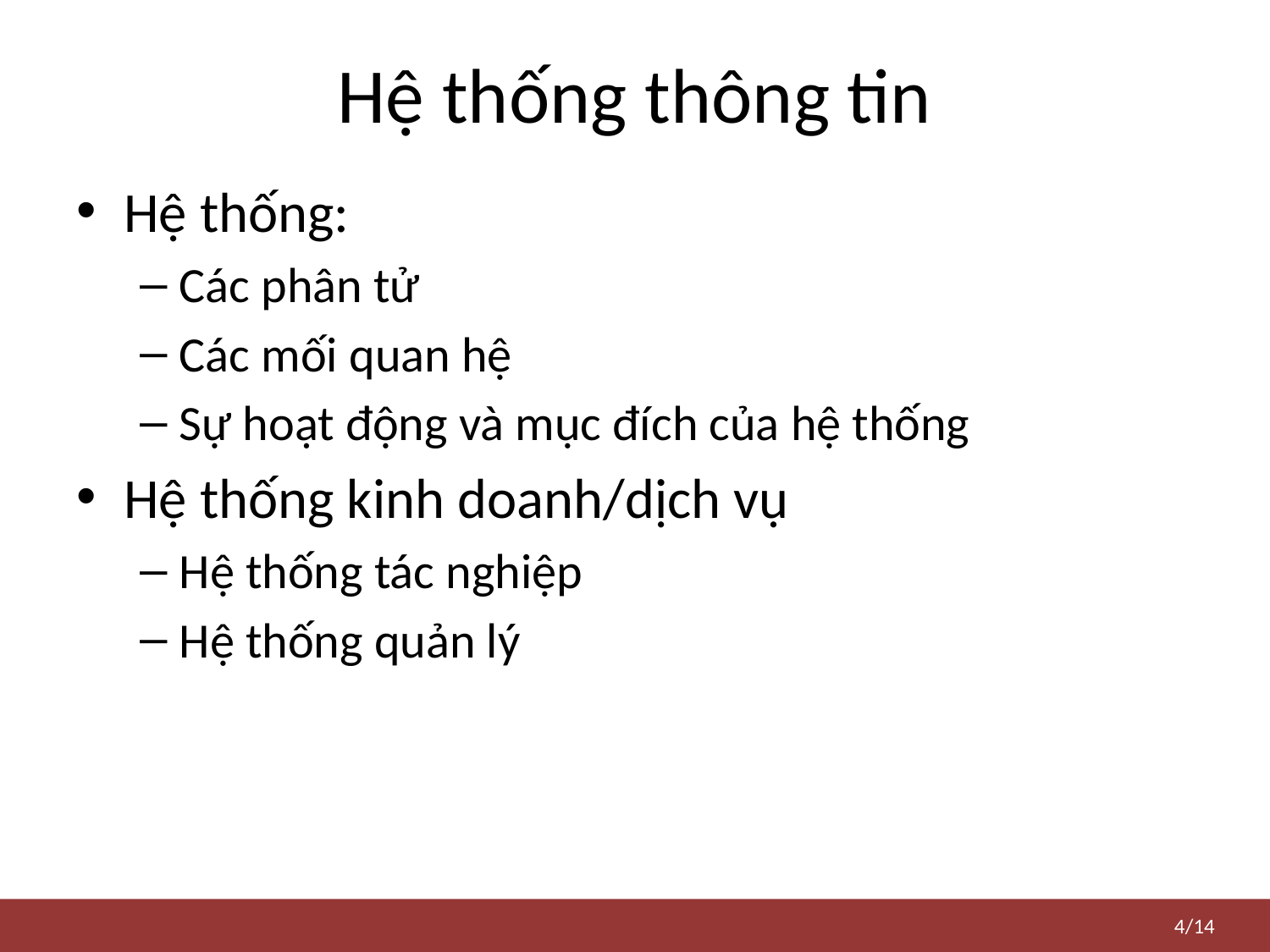

# Hệ thống thông tin
Hệ thống:
Các phân tử
Các mối quan hệ
Sự hoạt động và mục đích của hệ thống
Hệ thống kinh doanh/dịch vụ
Hệ thống tác nghiệp
Hệ thống quản lý